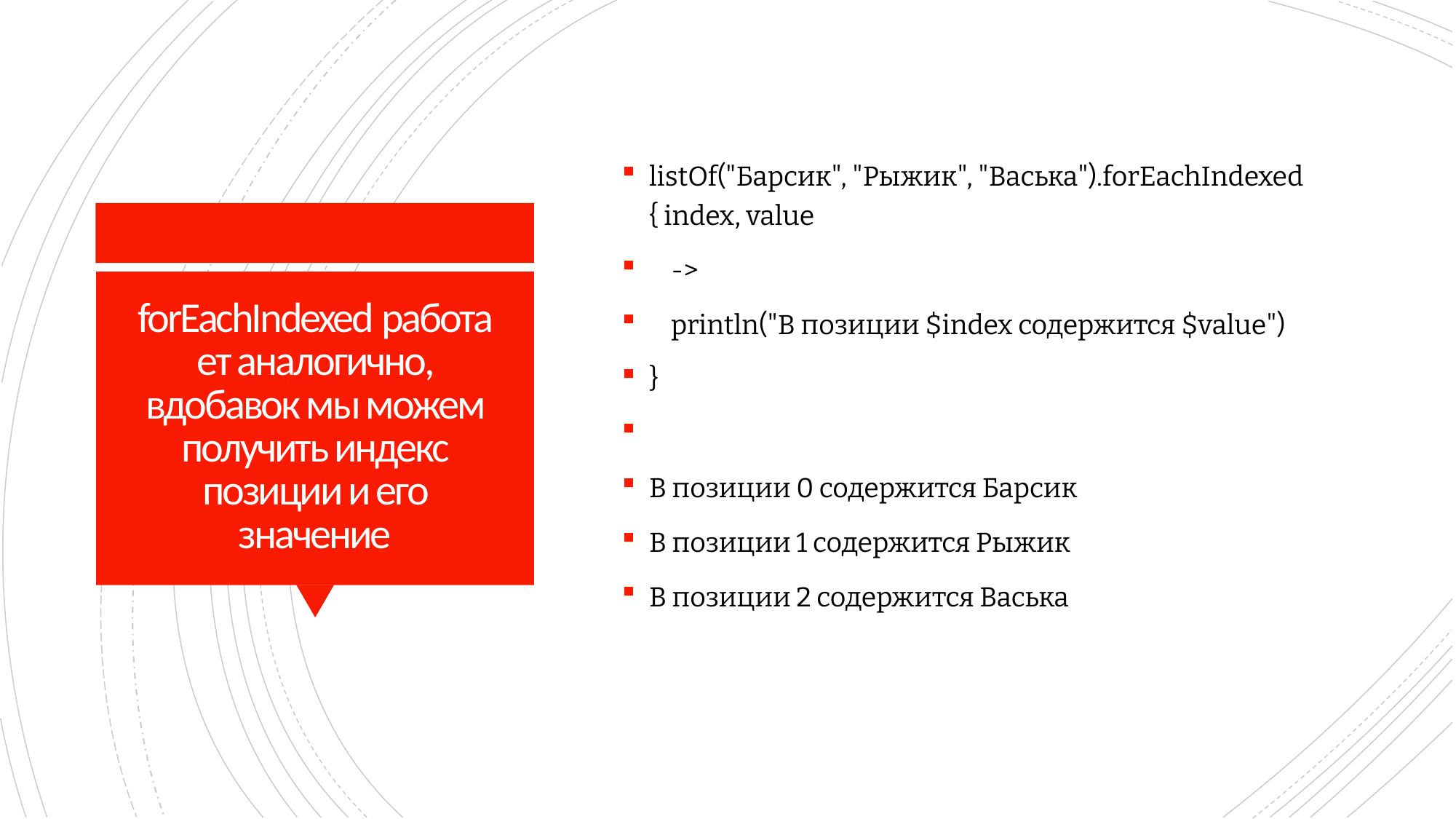

listOf("Барсик", "Рыжик", "Васька").forEachIndexed { index, value
    ->
    println("В позиции $index содержится $value")
}

В позиции 0 содержится Барсик
В позиции 1 содержится Рыжик
В позиции 2 содержится Васька

# forEachIndexed работает аналогично, вдобавок мы можем получить индекс позиции и его значение